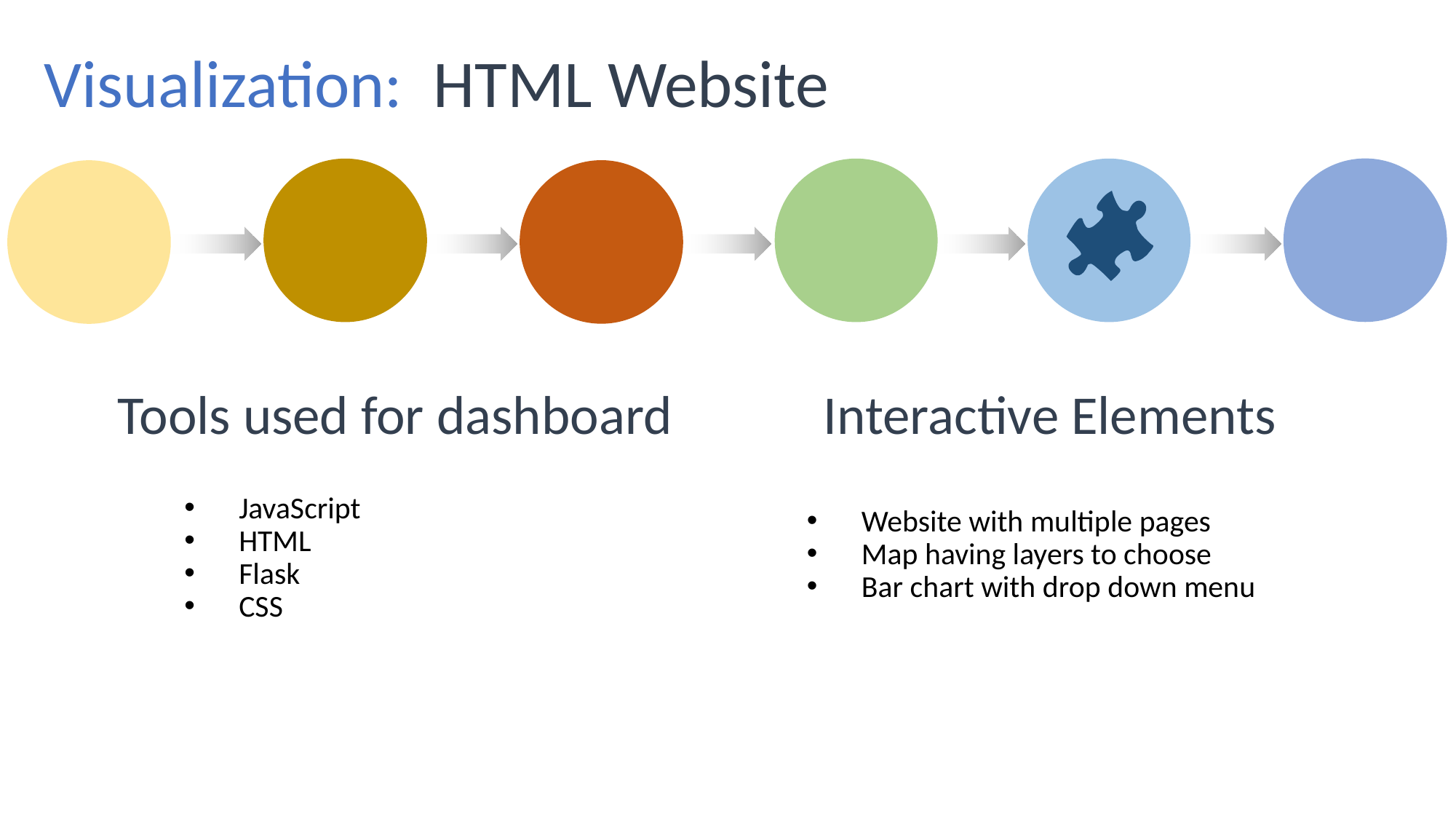

HTML Website
Visualization:

Tools used for dashboard
Interactive Elements
JavaScript
HTML
Flask
CSS

Website with multiple pages
Map having layers to choose
Bar chart with drop down menu